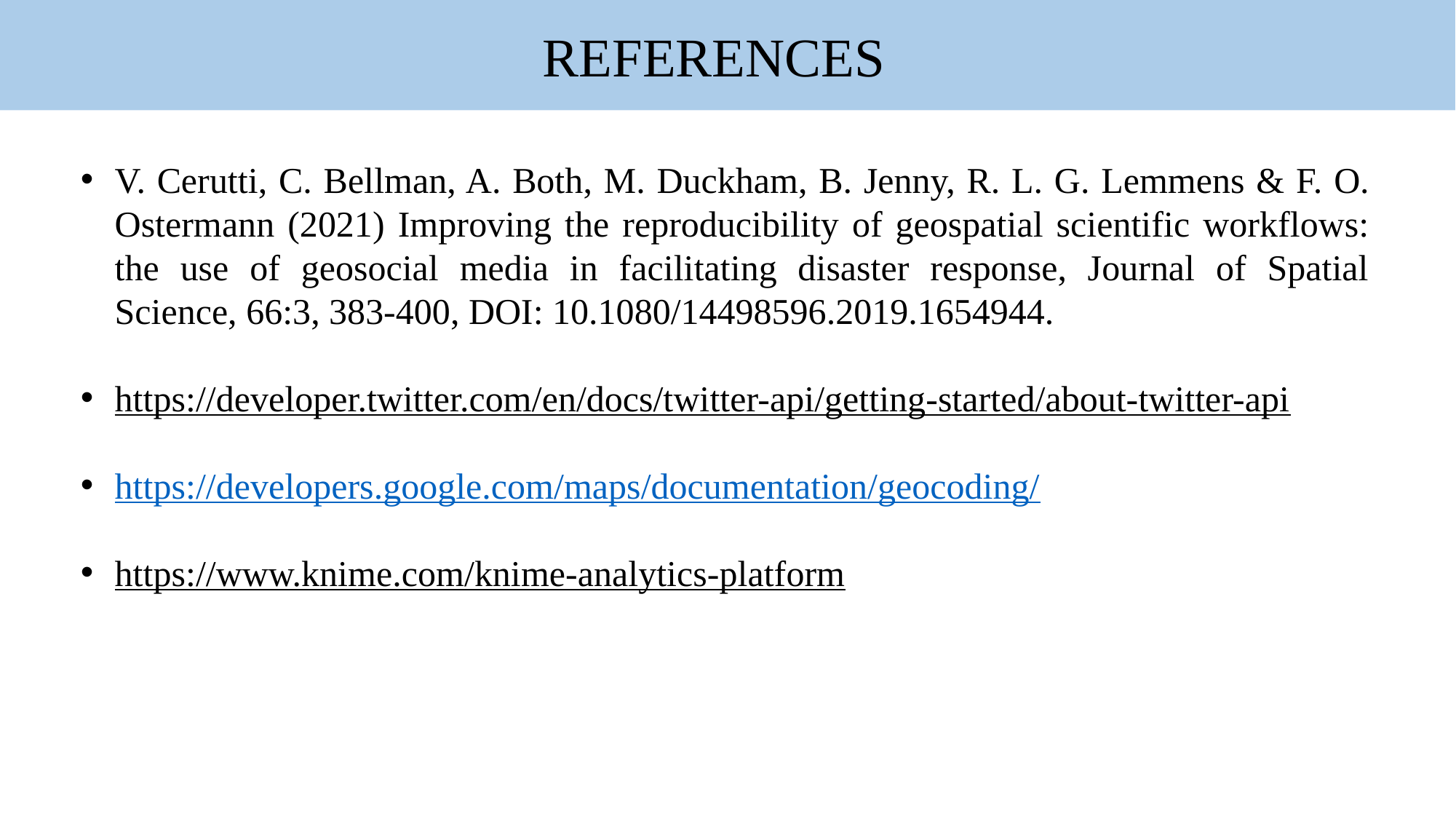

REFERENCES
V. Cerutti, C. Bellman, A. Both, M. Duckham, B. Jenny, R. L. G. Lemmens & F. O. Ostermann (2021) Improving the reproducibility of geospatial scientific workflows: the use of geosocial media in facilitating disaster response, Journal of Spatial Science, 66:3, 383-400, DOI: 10.1080/14498596.2019.1654944.

https://developer.twitter.com/en/docs/twitter-api/getting-started/about-twitter-api

https://developers.google.com/maps/documentation/geocoding/

https://www.knime.com/knime-analytics-platform